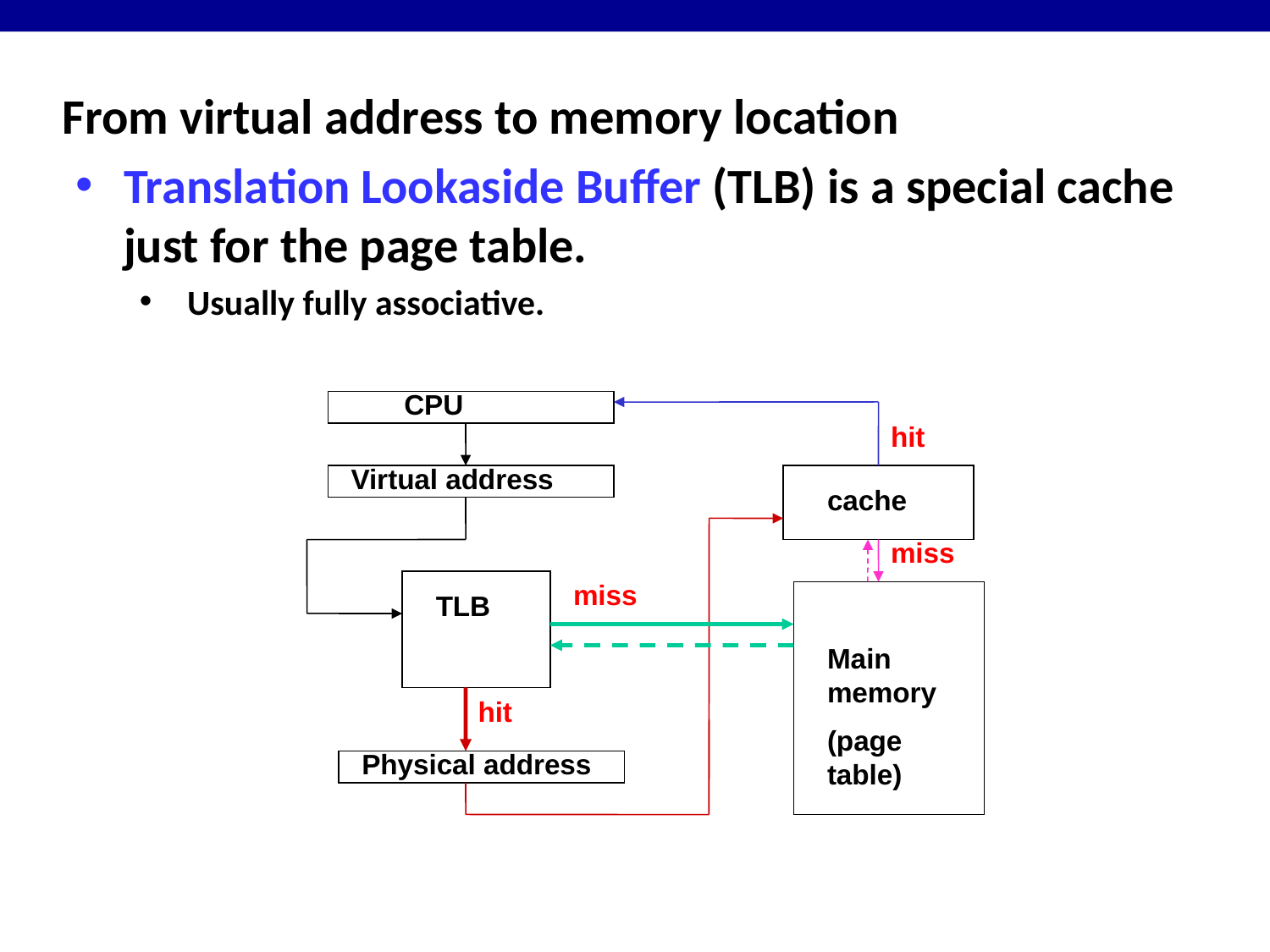

# From virtual address to memory location
Translation Lookaside Buffer (TLB) is a special cache just for the page table.
Usually fully associative.
CPU

hit

Virtual address

cache

miss

miss
TLB

Main memory
(page table)

hit

Physical address